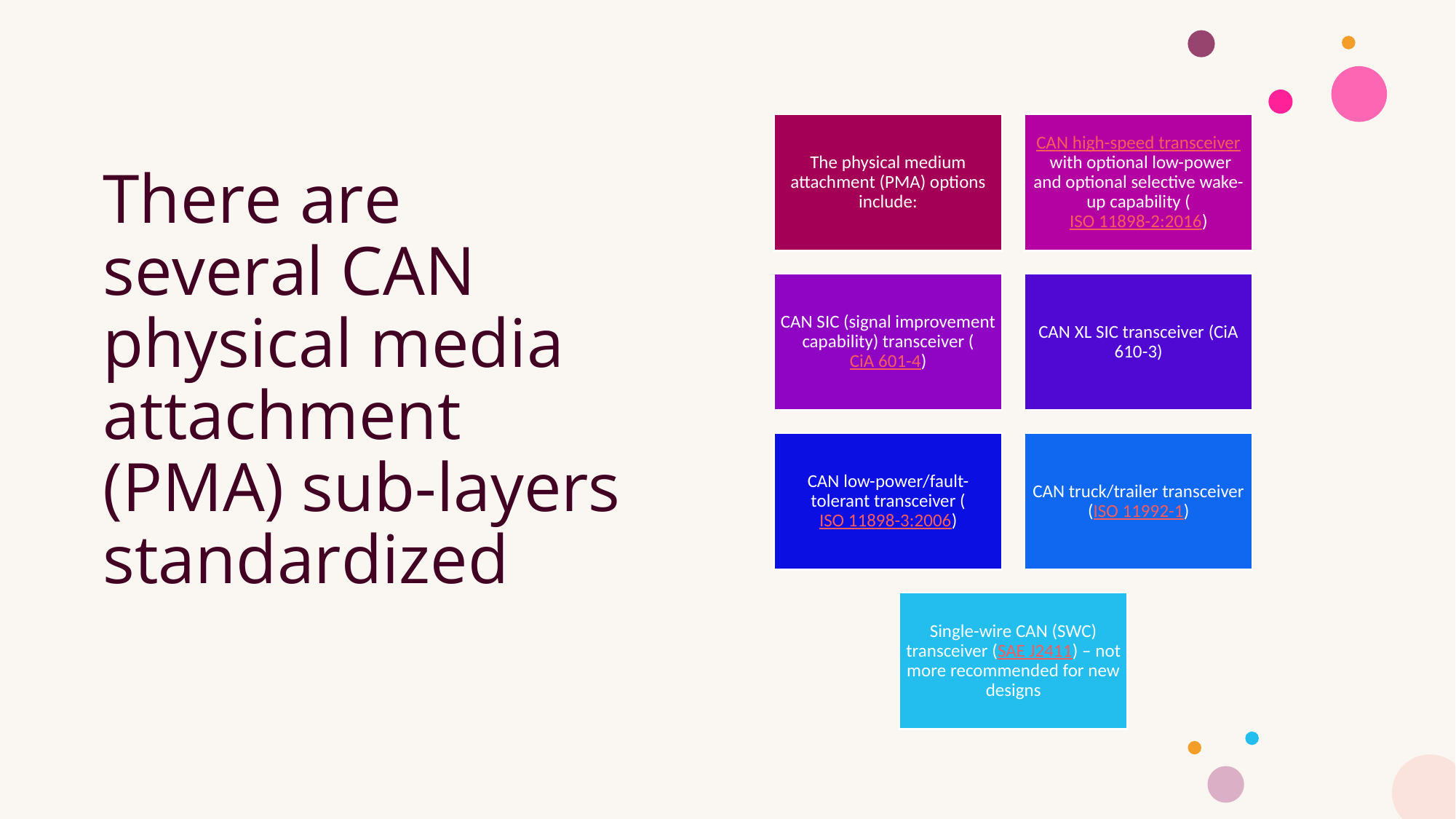

# There are several CAN physical media attachment (PMA) sub-layers standardized
The physical medium attachment (PMA) options include:
CAN high-speed transceiver with optional low-power and optional selective wake-up capability (ISO 11898-2:2016)
CAN SIC (signal improvement capability) transceiver (CiA 601-4)
CAN XL SIC transceiver (CiA 610-3)
CAN low-power/fault-tolerant transceiver (ISO 11898-3:2006)
CAN truck/trailer transceiver (ISO 11992-1)
Single-wire CAN (SWC) transceiver (SAE J2411) – not more recommended for new designs